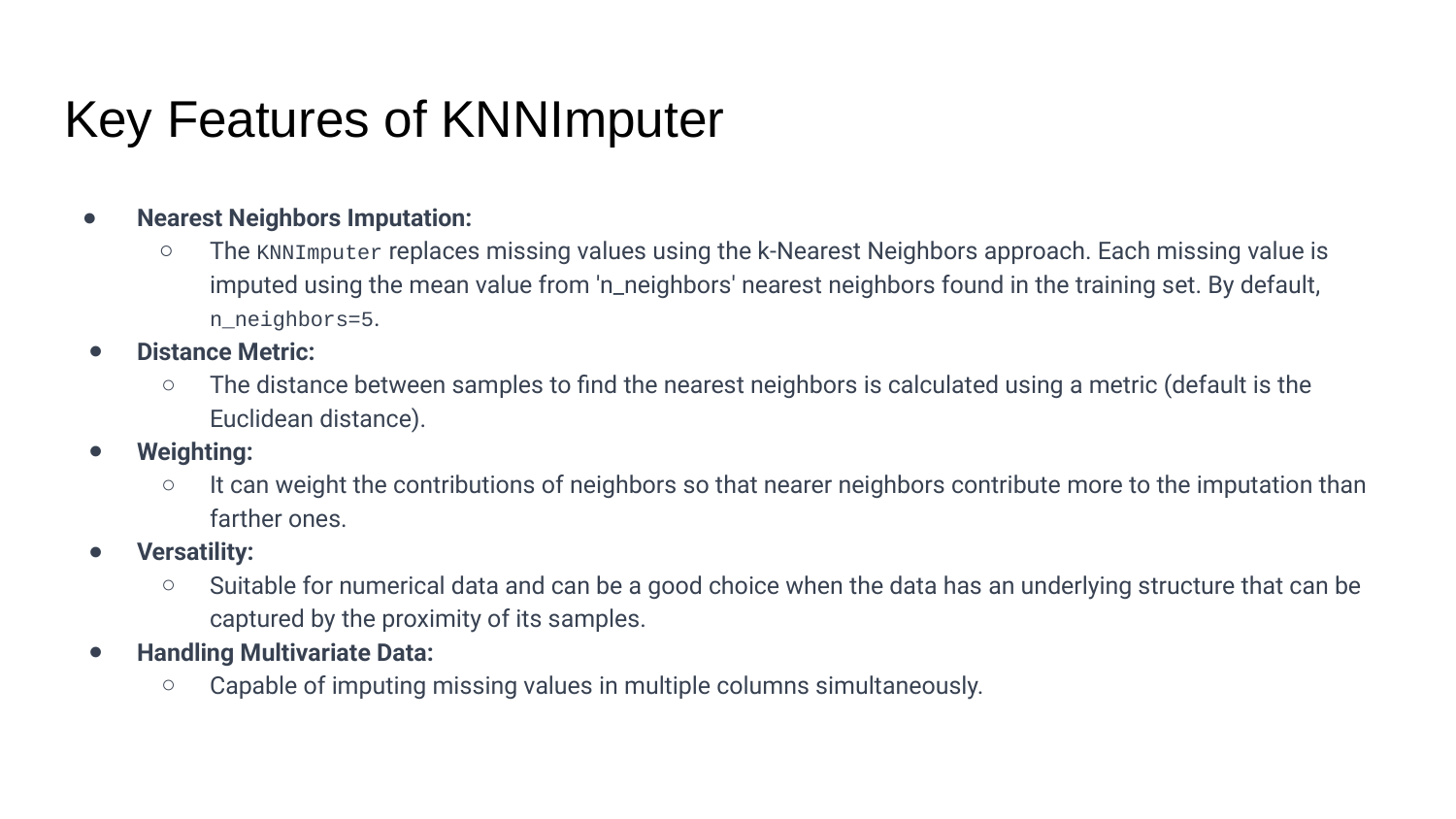

# Key Features of KNNImputer

Nearest Neighbors Imputation:
The KNNImputer replaces missing values using the k-Nearest Neighbors approach. Each missing value is imputed using the mean value from 'n_neighbors' nearest neighbors found in the training set. By default, n_neighbors=5.
Distance Metric:
The distance between samples to find the nearest neighbors is calculated using a metric (default is the Euclidean distance).
Weighting:
It can weight the contributions of neighbors so that nearer neighbors contribute more to the imputation than farther ones.
Versatility:
Suitable for numerical data and can be a good choice when the data has an underlying structure that can be captured by the proximity of its samples.
Handling Multivariate Data:
Capable of imputing missing values in multiple columns simultaneously.